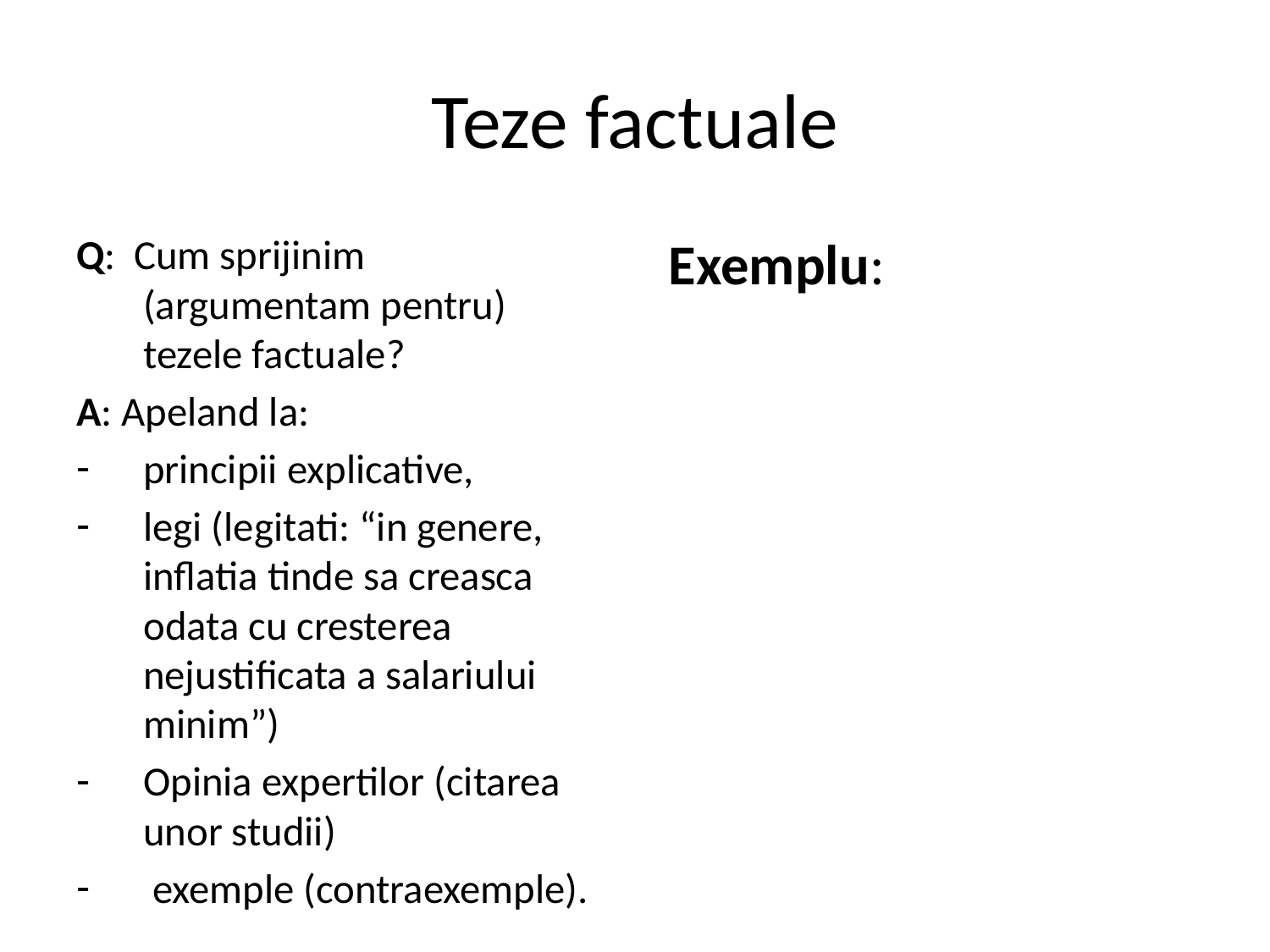

# Teze factuale
Q:  Cum sprijinim (argumentam pentru) tezele factuale?
A: Apeland la:
principii explicative,
legi (legitati: “in genere, inflatia tinde sa creasca odata cu cresterea nejustificata a salariului minim”)
Opinia expertilor (citarea unor studii)
 exemple (contraexemple).

Exemplu: